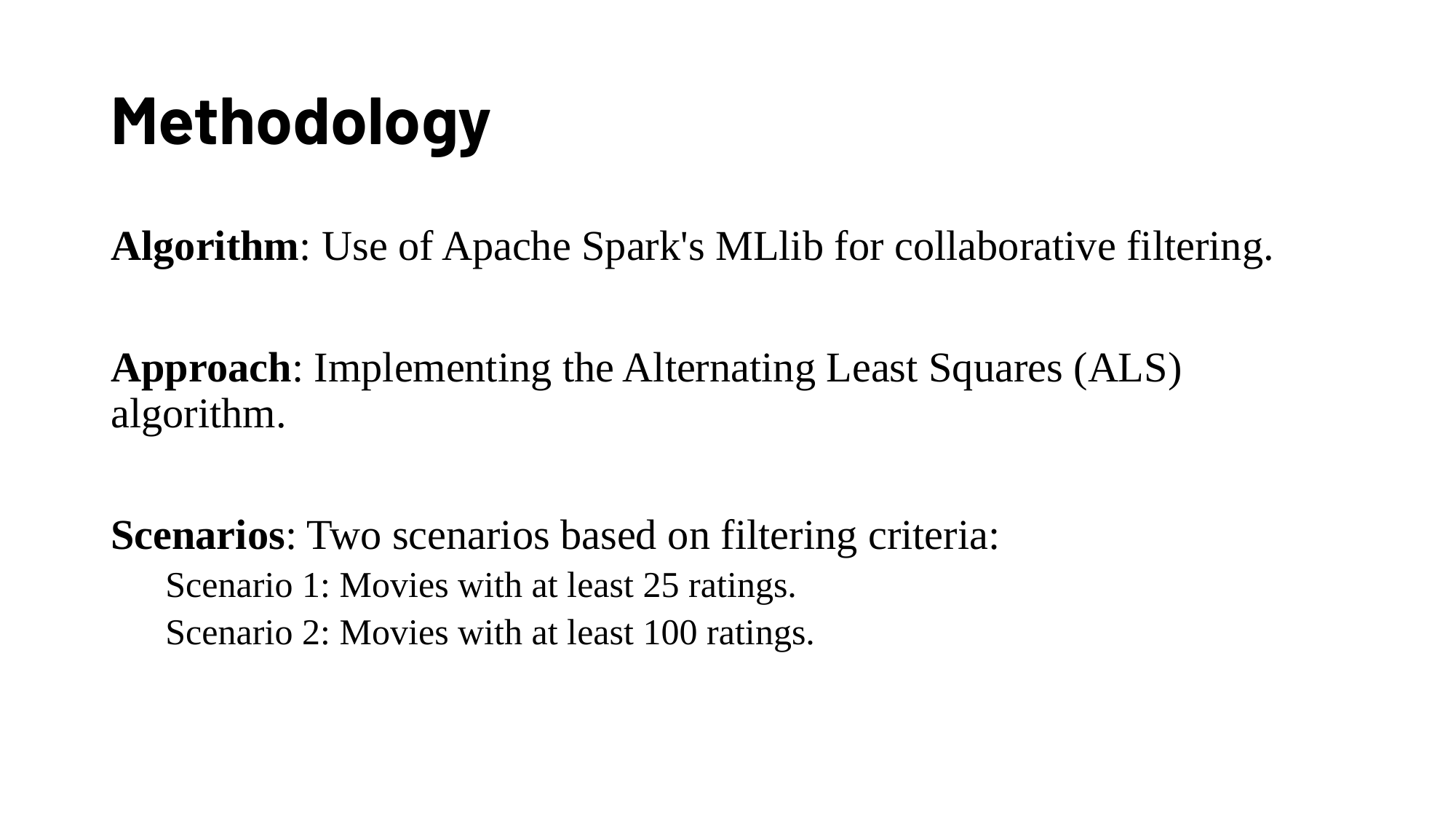

# Methodology
Algorithm: Use of Apache Spark's MLlib for collaborative filtering.

Approach: Implementing the Alternating Least Squares (ALS) algorithm.

Scenarios: Two scenarios based on filtering criteria:
Scenario 1: Movies with at least 25 ratings.
Scenario 2: Movies with at least 100 ratings.